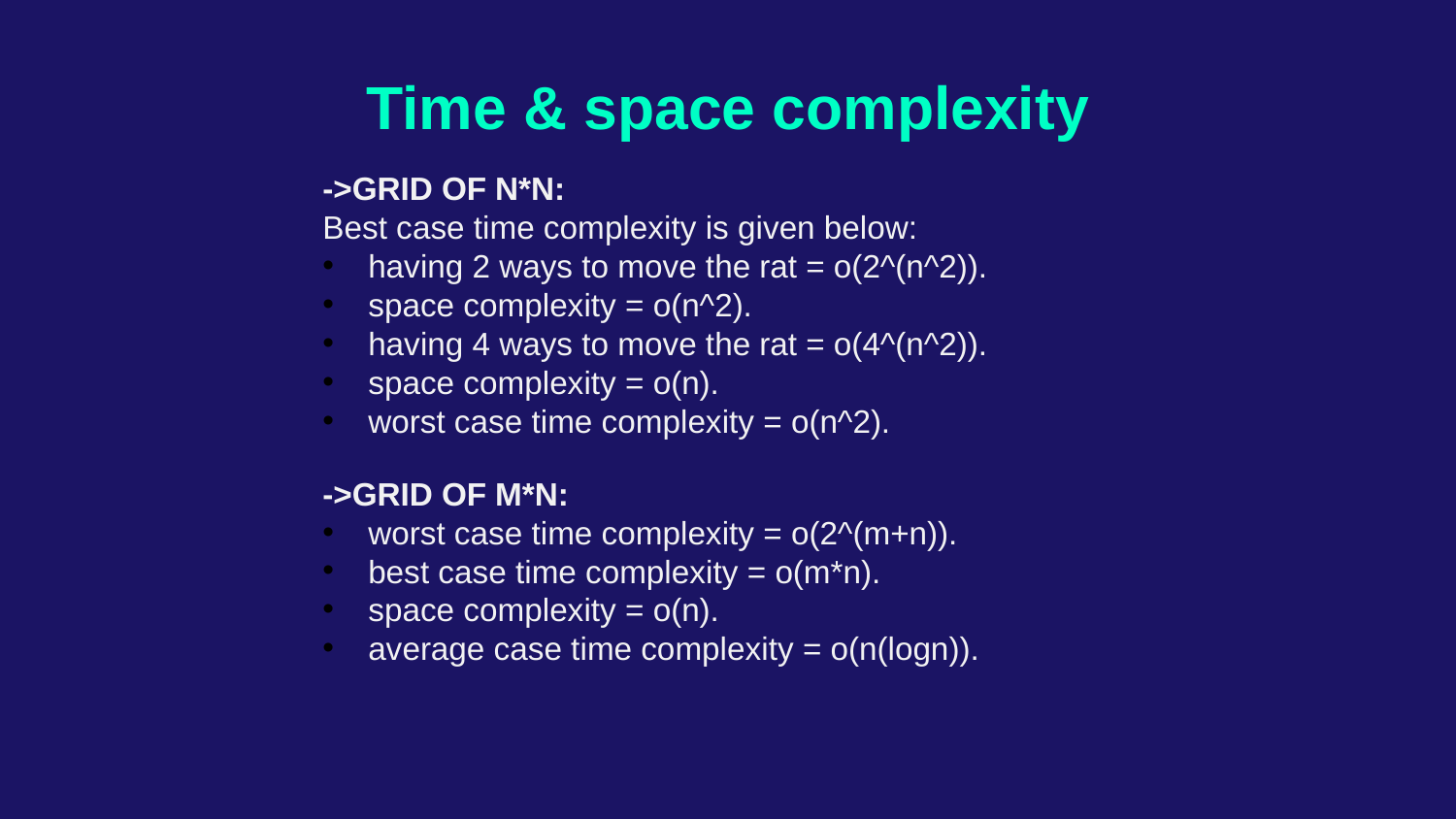

# Time & space complexity
->GRID OF N*N:
Best case time complexity is given below:
having 2 ways to move the rat = o(2^(n^2)).
space complexity = o(n^2).
having 4 ways to move the rat = o(4^(n^2)).
space complexity = o(n).
worst case time complexity = o(n^2).

->GRID OF M*N:
worst case time complexity = o(2^(m+n)).
best case time complexity = o(m*n).
space complexity = o(n).
average case time complexity = o(n(logn)).